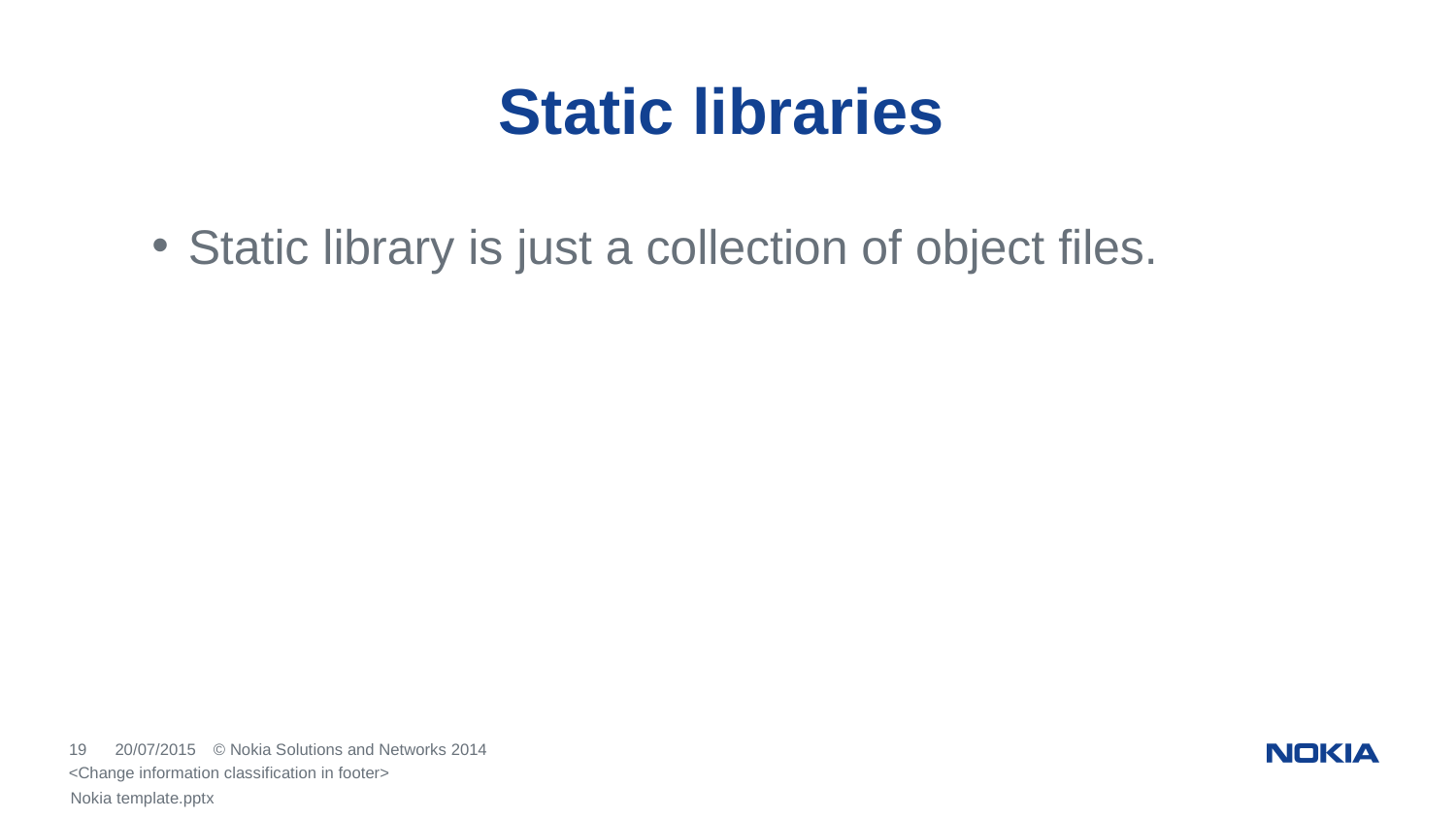

# Static libraries

Static library is just a collection of object files.
<Change information classification in footer>